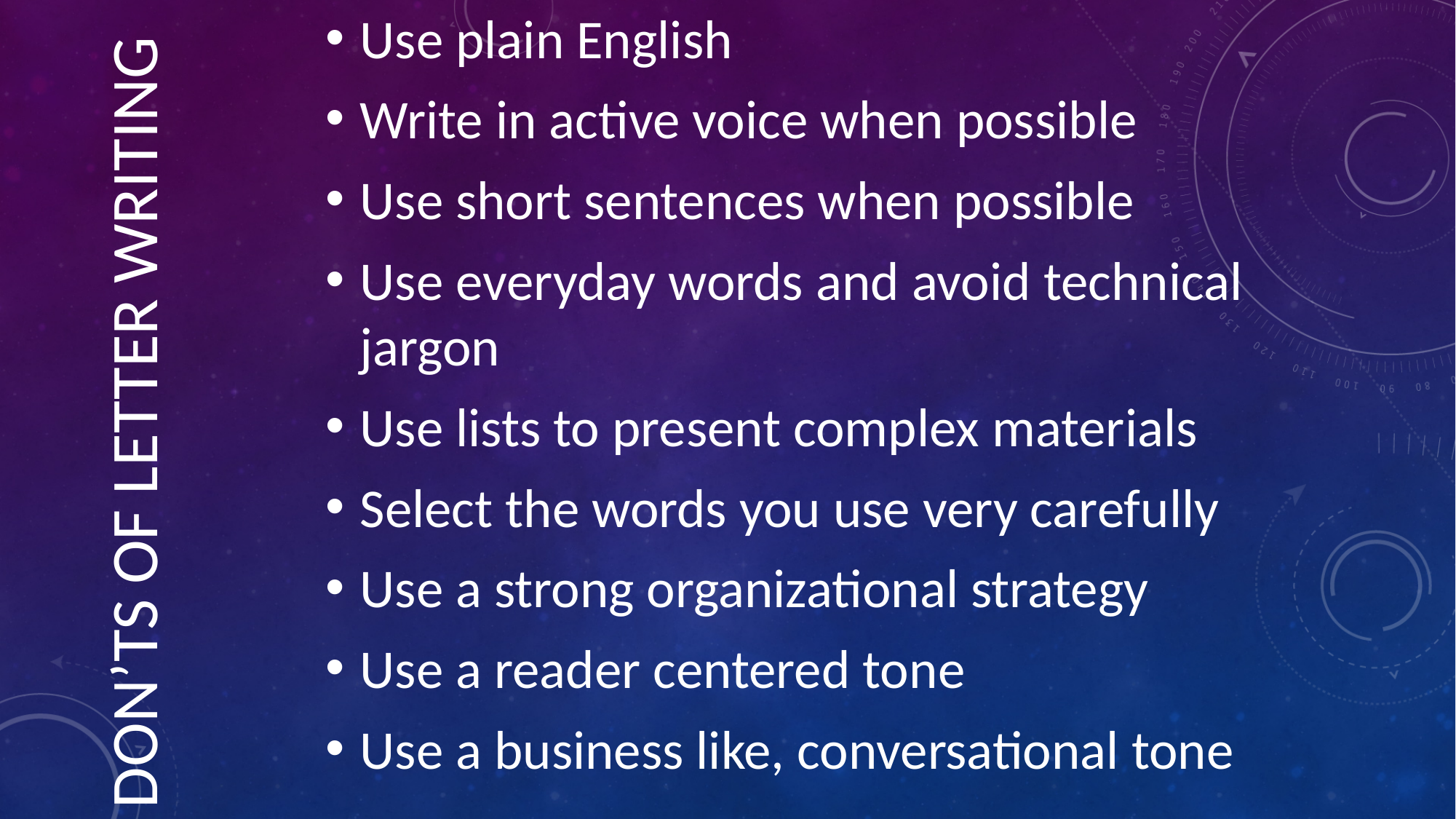

# Don’ts of Letter Writing
Use plain English
Write in active voice when possible
Use short sentences when possible
Use everyday words and avoid technical jargon
Use lists to present complex materials
Select the words you use very carefully
Use a strong organizational strategy
Use a reader centered tone
Use a business like, conversational tone